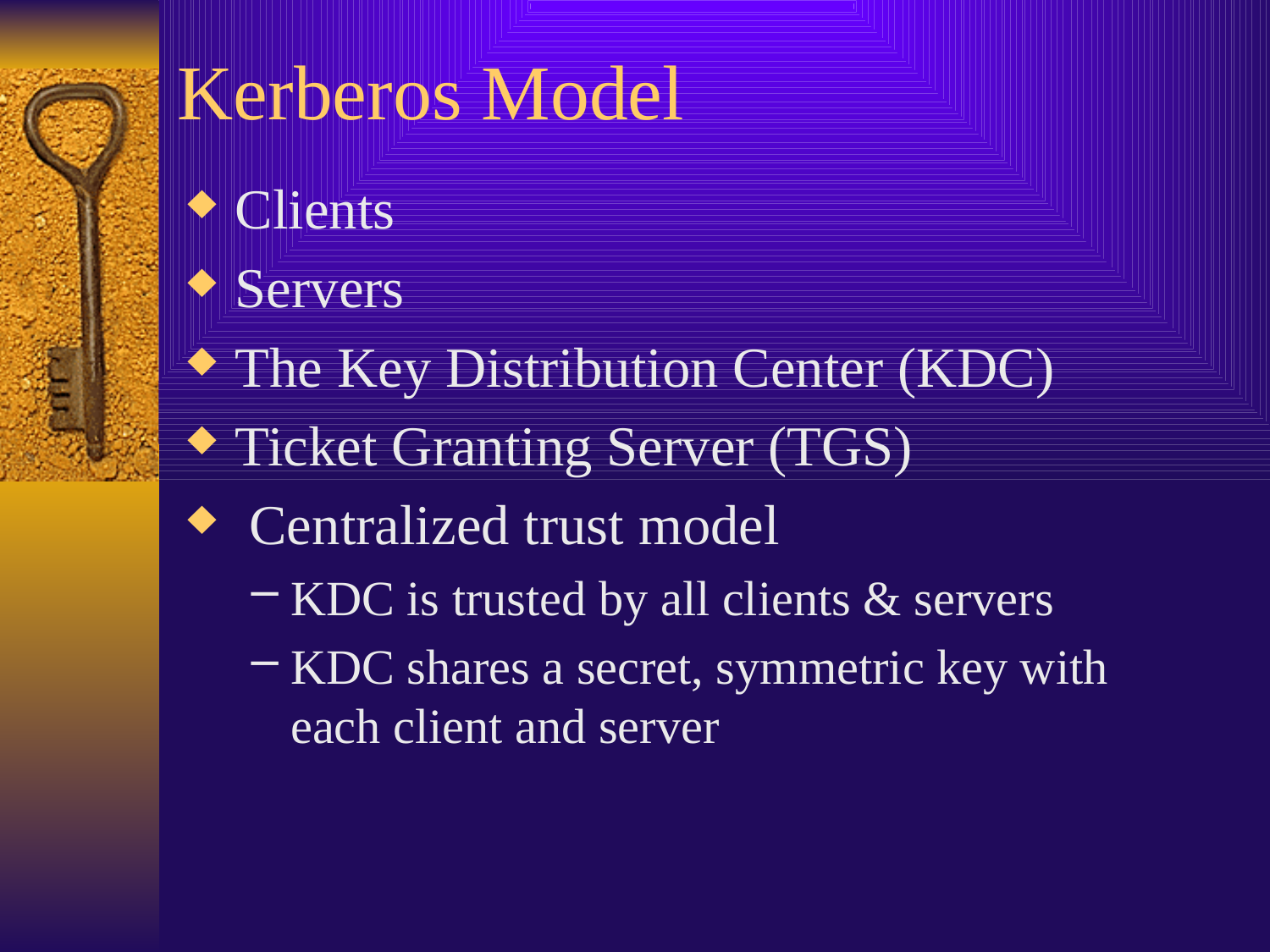

# Kerberos Model
Clients
Servers
The Key Distribution Center (KDC)
Ticket Granting Server (TGS)
 Centralized trust model
KDC is trusted by all clients & servers
KDC shares a secret, symmetric key with each client and server